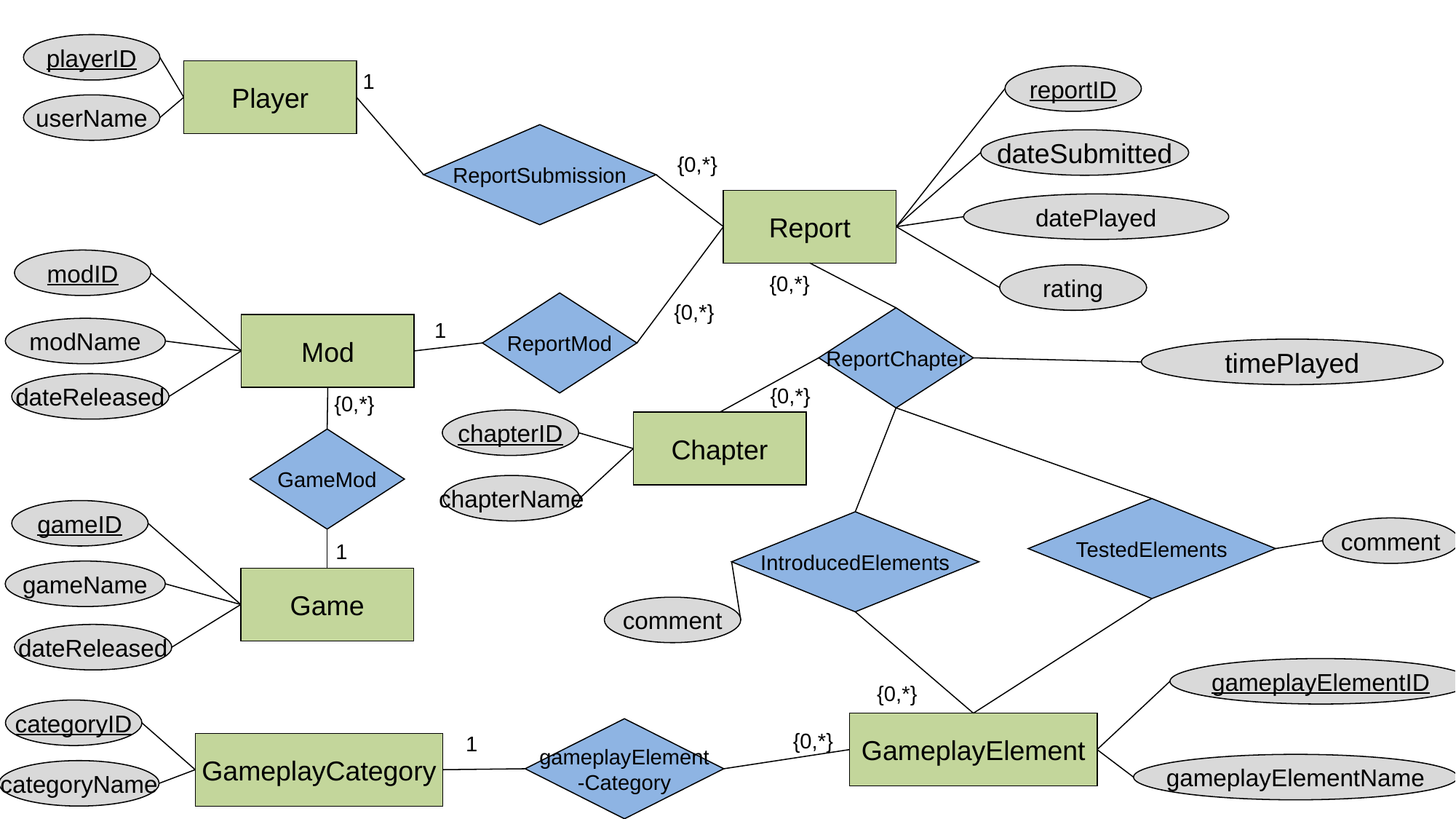

playerID
Player
1
reportID
userName
{0,*}
Report
ReportMod
ReportSubmission
dateSubmitted
datePlayed
modID
rating
{0,*}
{0,*}
ReportChapter
1
Mod
modName
timePlayed
dateReleased
{0,*}
{0,*}
chapterID
Chapter
GameMod
chapterName
TestedElements
gameID
IntroducedElements
comment
1
gameName
Game
comment
dateReleased
gameplayElementID
{0,*}
categoryID
GameplayElement
gameplayElement
-Category
{0,*}
1
GameplayCategory
gameplayElementName
categoryName